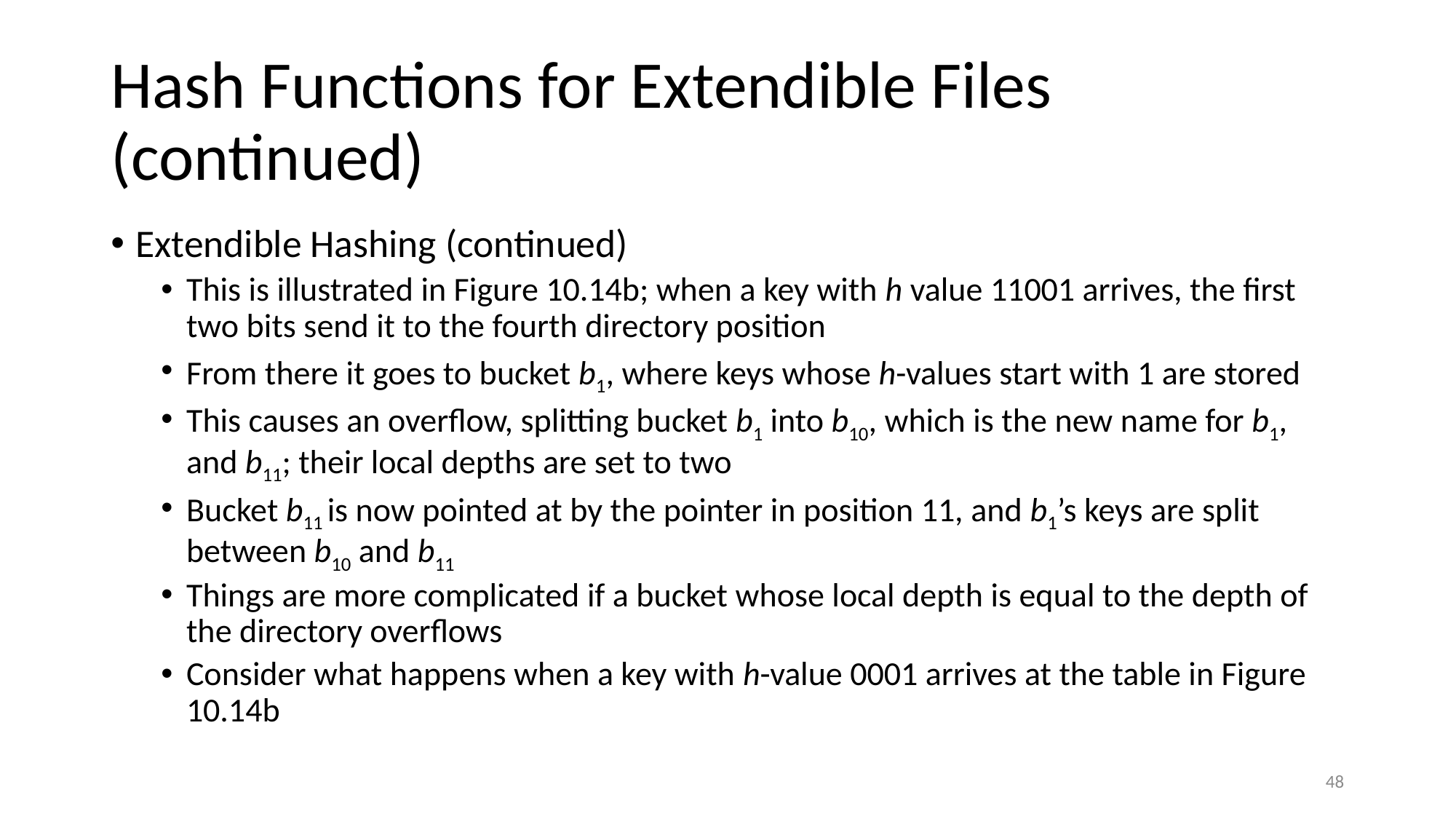

# Hash Functions for Extendible Files (continued)
Extendible Hashing (continued)
This is illustrated in Figure 10.14b; when a key with h value 11001 arrives, the first two bits send it to the fourth directory position
From there it goes to bucket b1, where keys whose h-values start with 1 are stored
This causes an overflow, splitting bucket b1 into b10, which is the new name for b1, and b11; their local depths are set to two
Bucket b11 is now pointed at by the pointer in position 11, and b1’s keys are split between b10 and b11
Things are more complicated if a bucket whose local depth is equal to the depth of the directory overflows
Consider what happens when a key with h-value 0001 arrives at the table in Figure 10.14b
48